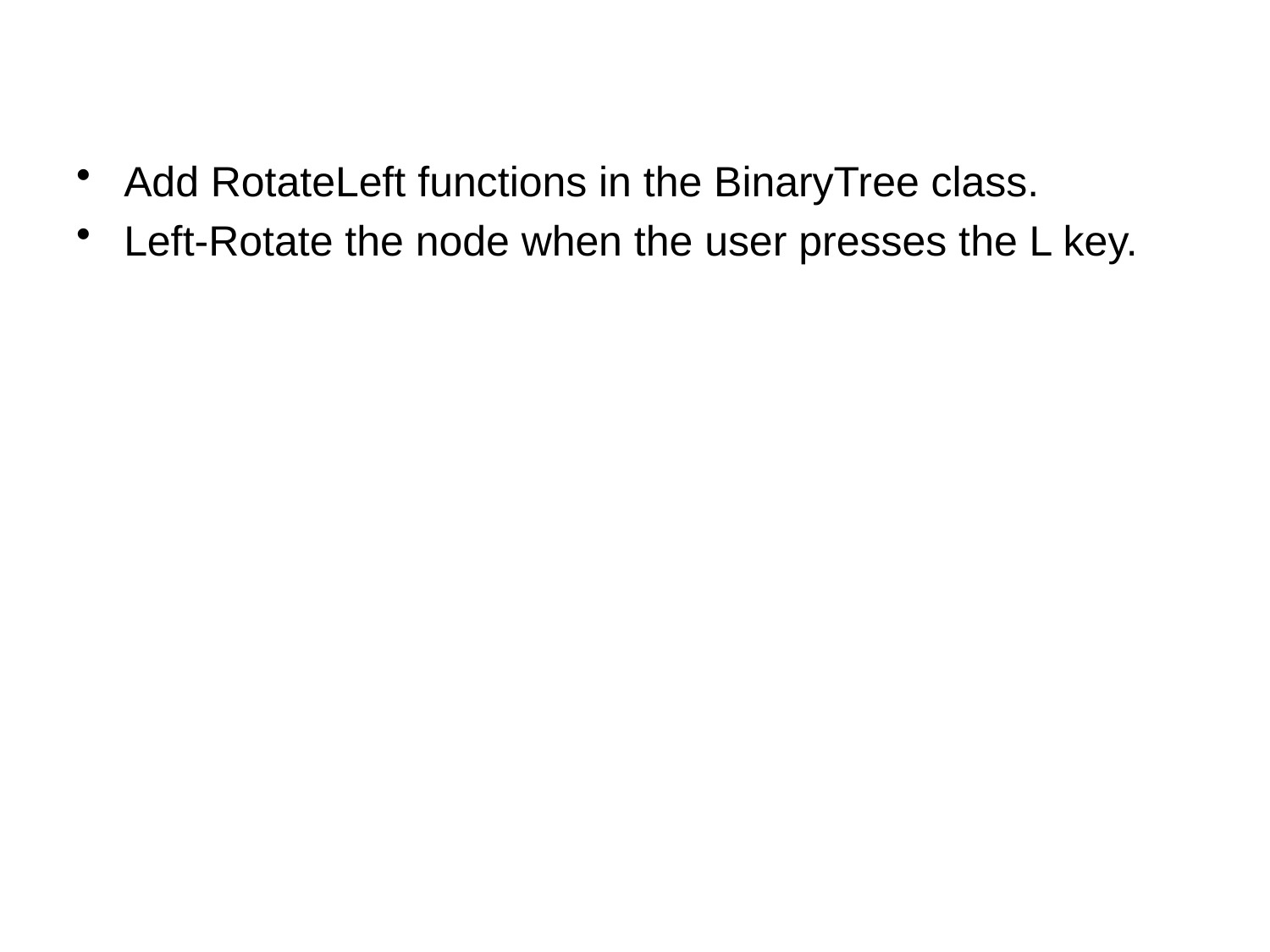

#
Add RotateLeft functions in the BinaryTree class.
Left-Rotate the node when the user presses the L key.